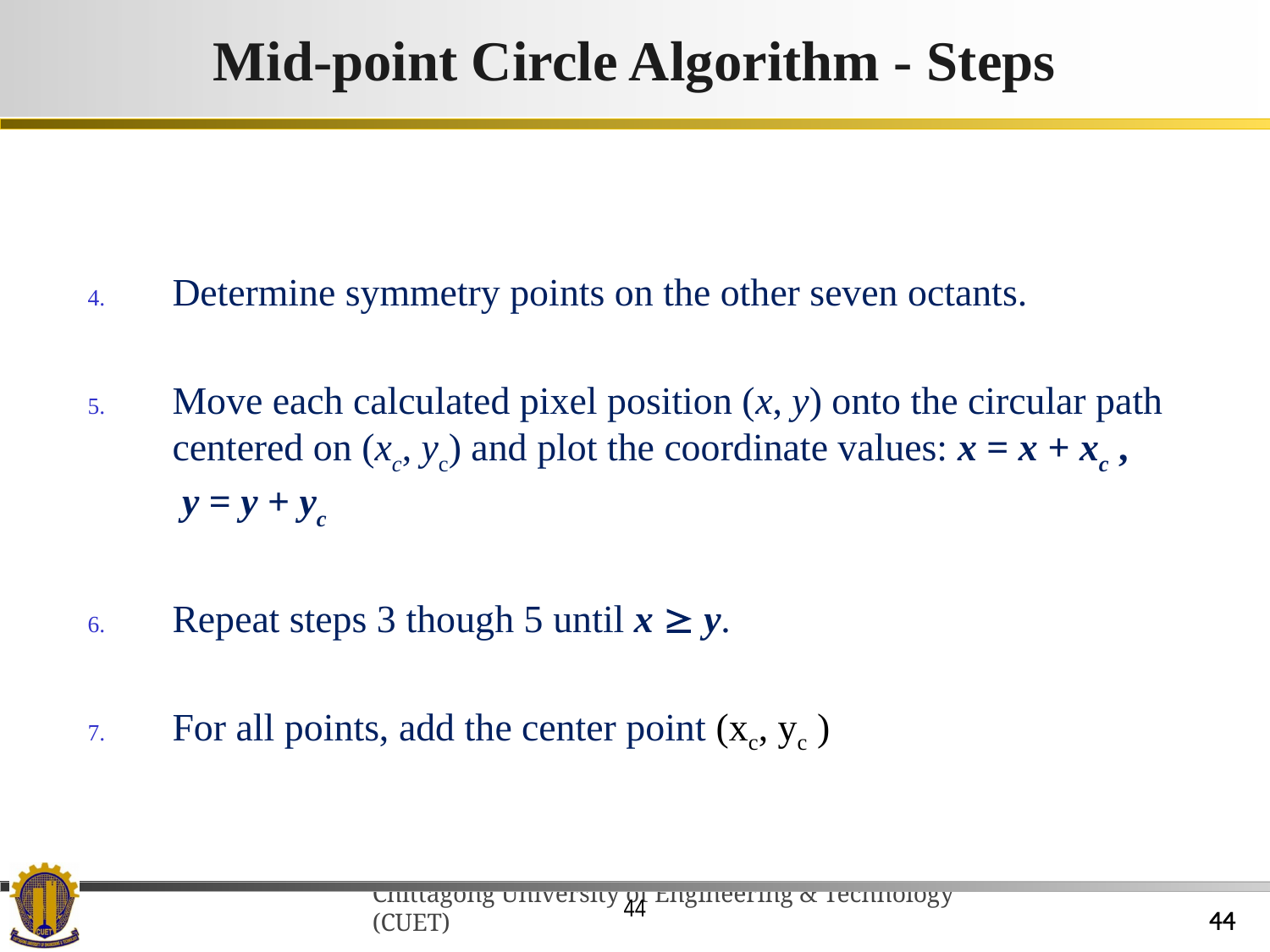

# Mid-point Circle Algorithm - Steps

Determine symmetry points on the other seven octants.

Move each calculated pixel position (x, y) onto the circular path centered on (xc, yc) and plot the coordinate values: x = x + xc ,         y = y + yc

Repeat steps 3 though 5 until x ≥ y.

For all points, add the center point (xc, yc )
44